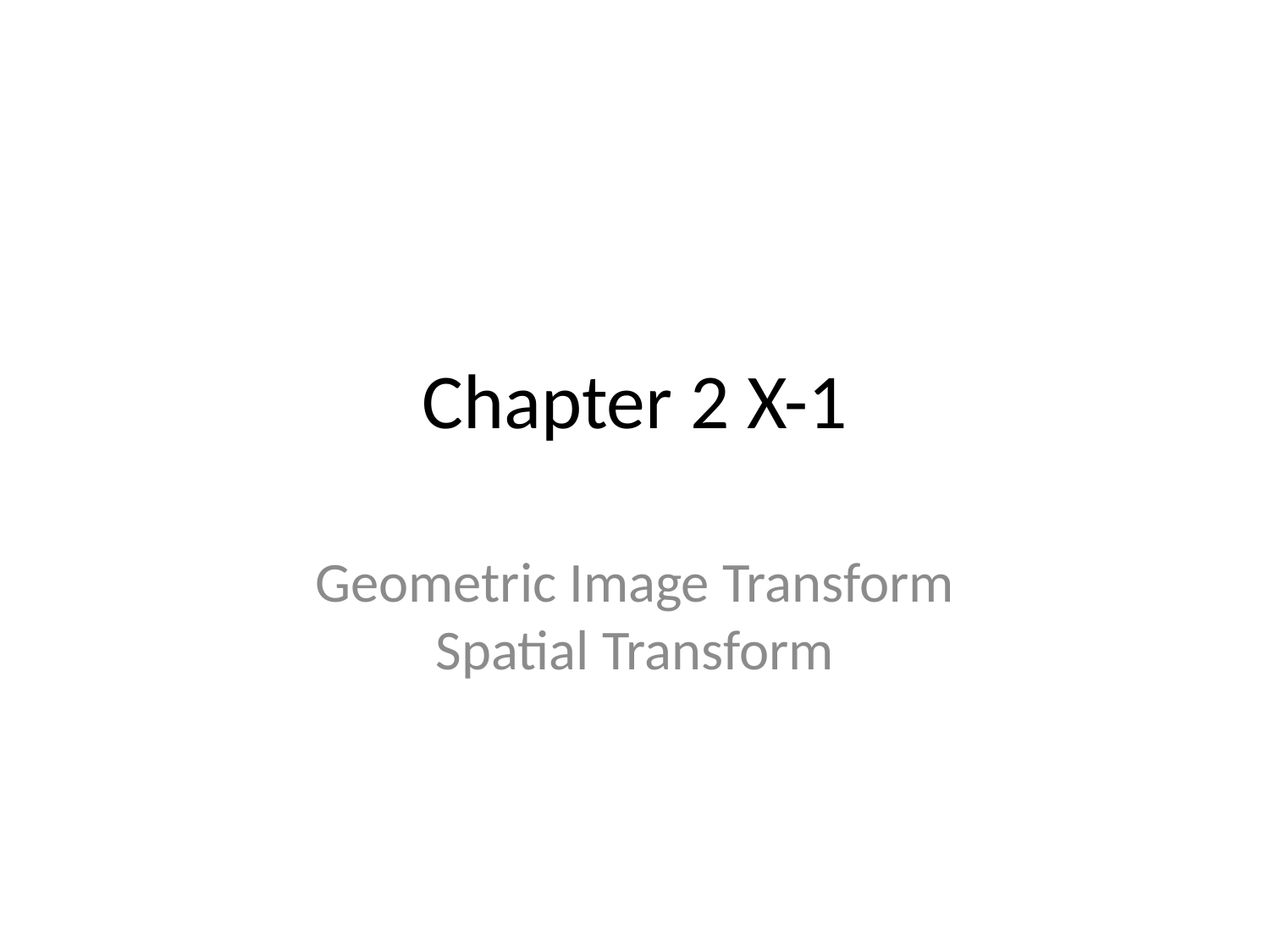

# Chapter 2 X-1
Geometric Image Transform
Spatial Transform